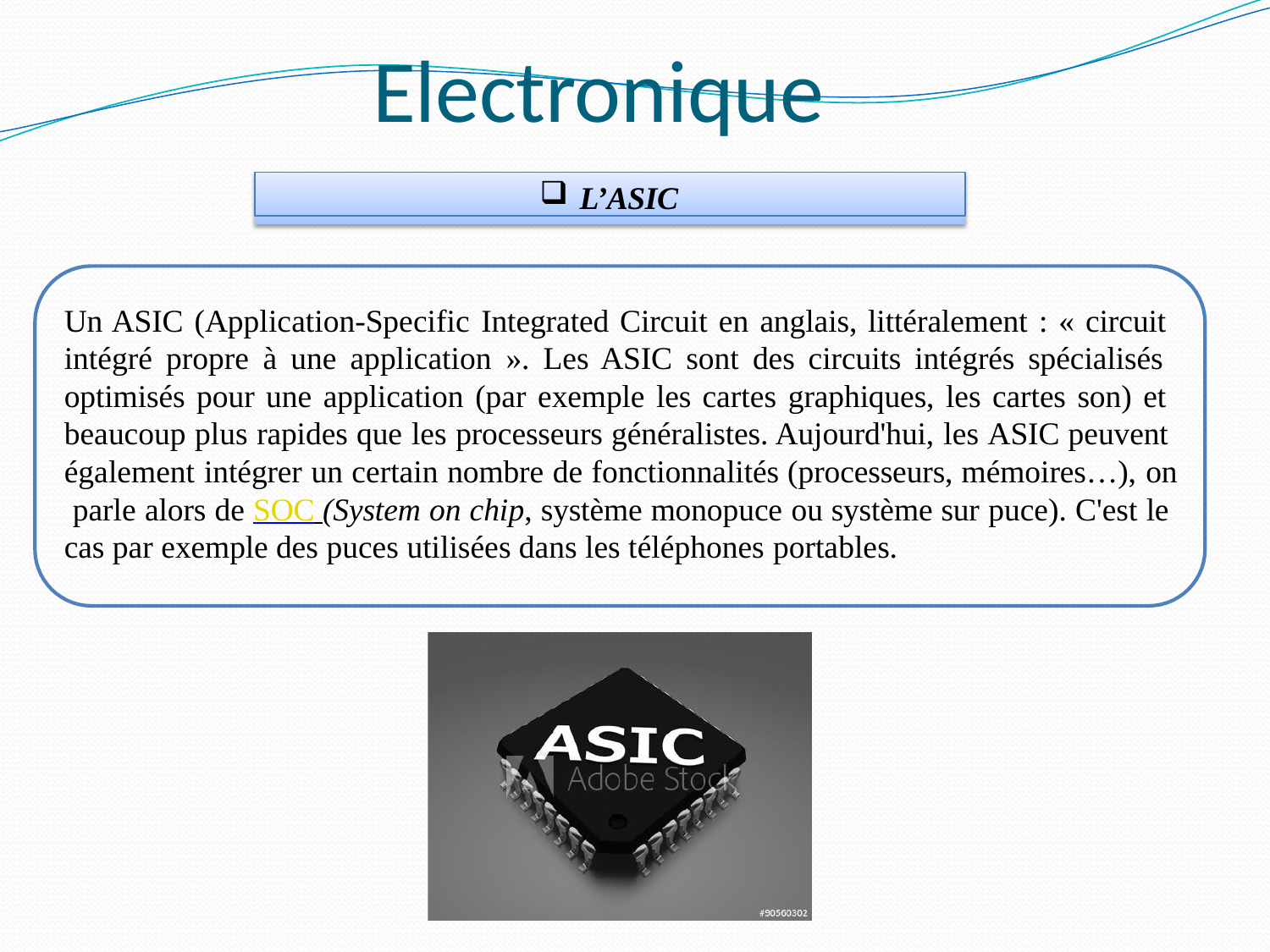

# Electronique

L’ASIC

Un ASIC (Application-Specific Integrated Circuit en anglais, littéralement : « circuit  intégré propre à une application ». Les ASIC sont des circuits intégrés spécialisés  optimisés pour une application (par exemple les cartes graphiques, les cartes son) et  beaucoup plus rapides que les processeurs généralistes. Aujourd'hui, les ASIC peuvent  également intégrer un certain nombre de fonctionnalités (processeurs, mémoires…), on  parle alors de SOC (System on chip, système monopuce ou système sur puce). C'est le  cas par exemple des puces utilisées dans les téléphones portables.